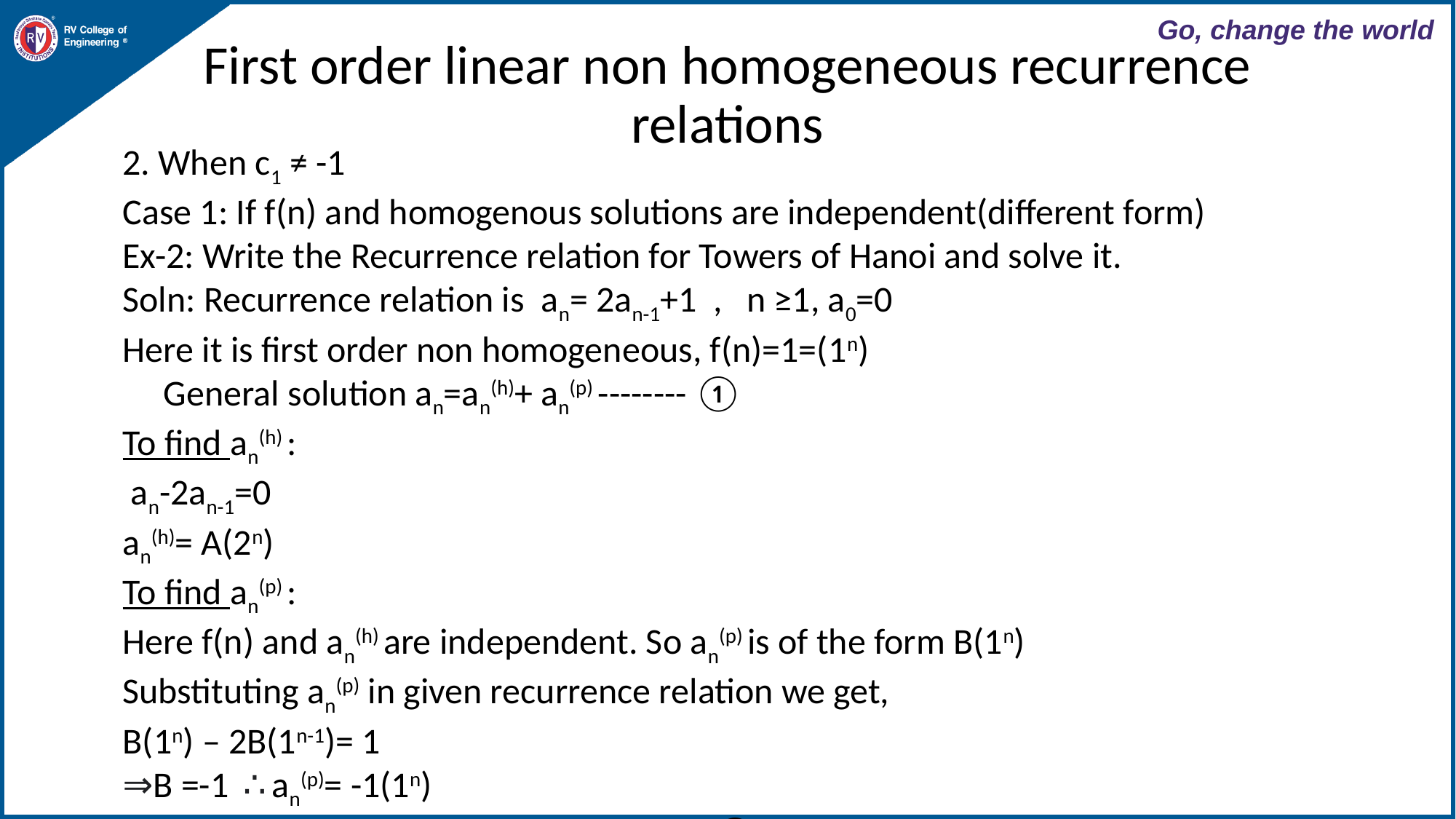

# First order linear non homogeneous recurrence relations
2. When c1 ≠ -1
Case 1: If f(n) and homogenous solutions are independent(different form)
Ex-2: Write the Recurrence relation for Towers of Hanoi and solve it.
Soln: Recurrence relation is  an= 2an-1+1  ,   n ≥1, a0=0
Here it is first order non homogeneous, f(n)=1=(1n)
     General solution an=an(h)+ an(p) -------- ①
To find an(h) :
 an-2an-1=0
an(h)= A(2n)
To find an(p) :
Here f(n) and an(h) are independent. So an(p) is of the form B(1n)
Substituting an(p) in given recurrence relation we get,
B(1n) – 2B(1n-1)= 1
⇒B =-1   ∴ an(p)= -1(1n)
Substituting values of   an(h) and an(p) in ① we get,